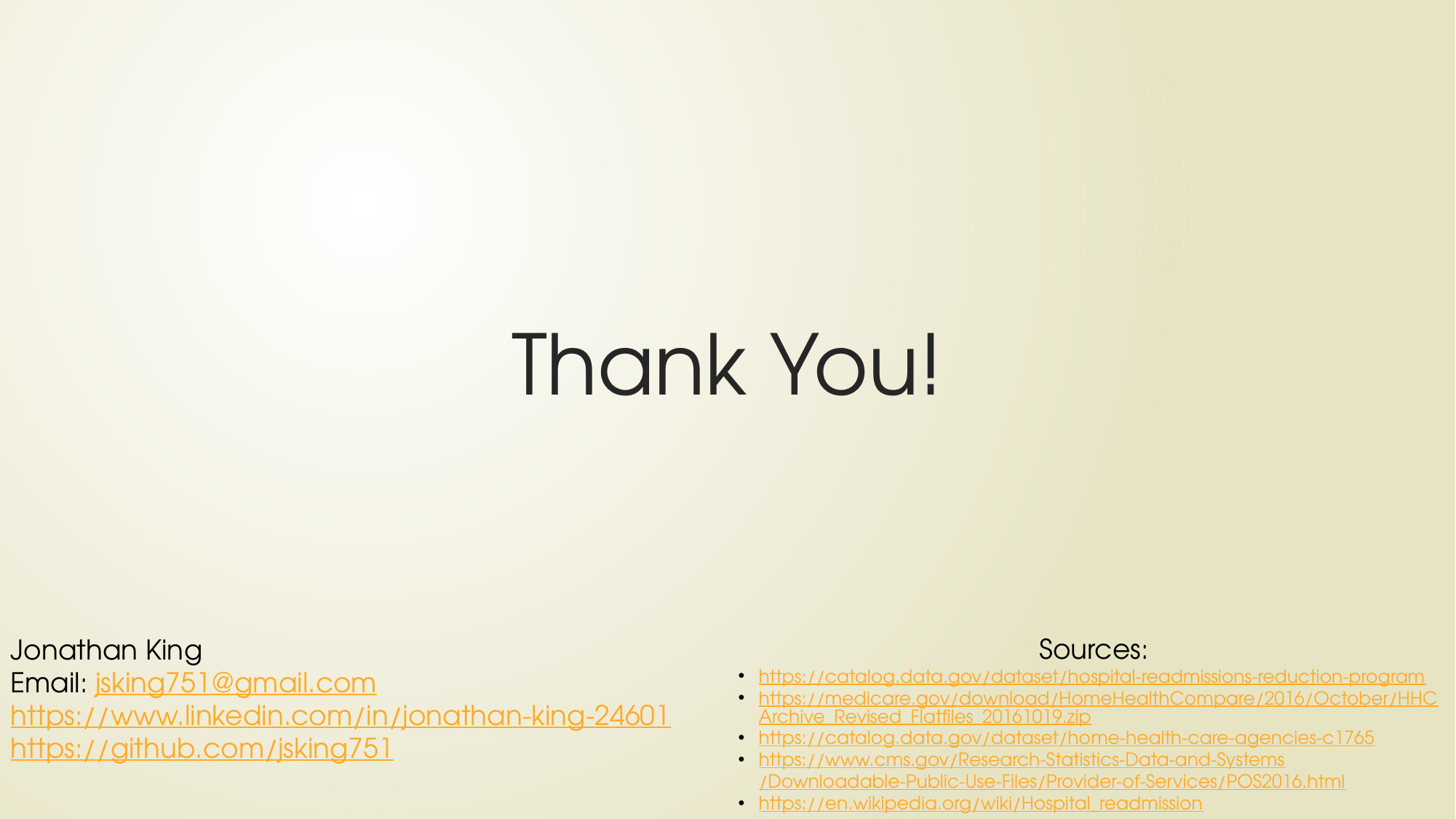

# Thank You!
Sources:
https://catalog.data.gov/dataset/hospital-readmissions-reduction-program
https://medicare.gov/download/HomeHealthCompare/2016/October/HHCArchive_Revised_Flatfiles_20161019.zip
https://catalog.data.gov/dataset/home-health-care-agencies-c1765
https://www.cms.gov/Research-Statistics-Data-and-Systems/Downloadable-Public-Use-Files/Provider-of-Services/POS2016.html
https://en.wikipedia.org/wiki/Hospital_readmission

Jonathan King
Email: jsking751@gmail.com
https://www.linkedin.com/in/jonathan-king-24601
https://github.com/jsking751